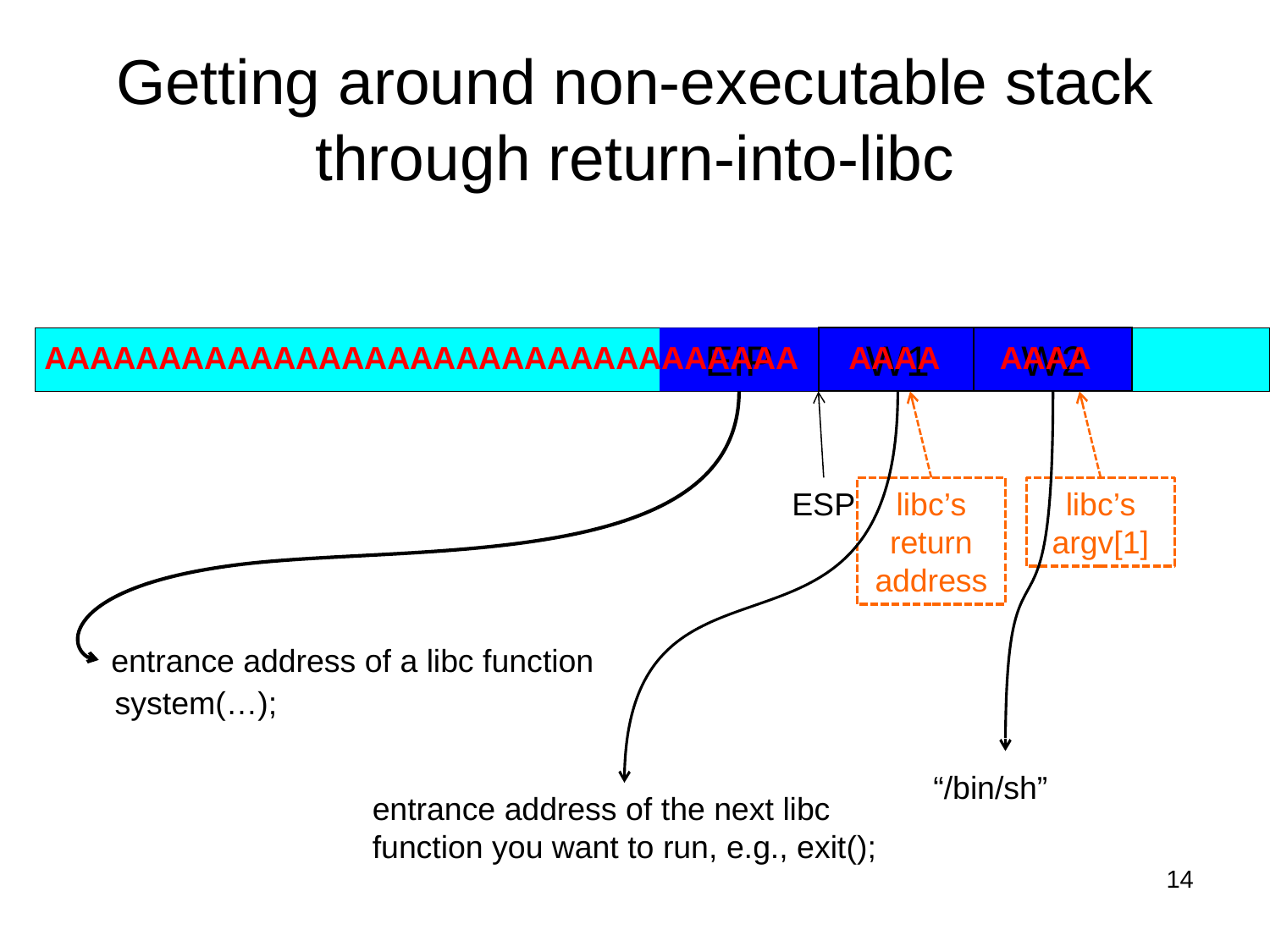

# Getting around non-executable stack through return-into-libc

EIP
W1
W2
AAAAAAAAAAAAAAAAAAAAAAAAAAAAAAAAA
AAAA       AAAA
ESP
libc’s return address
libc’s argv[1]
entrance address of a libc function
system(…);
“/bin/sh”
entrance address of the next libc function you want to run, e.g., exit();
14